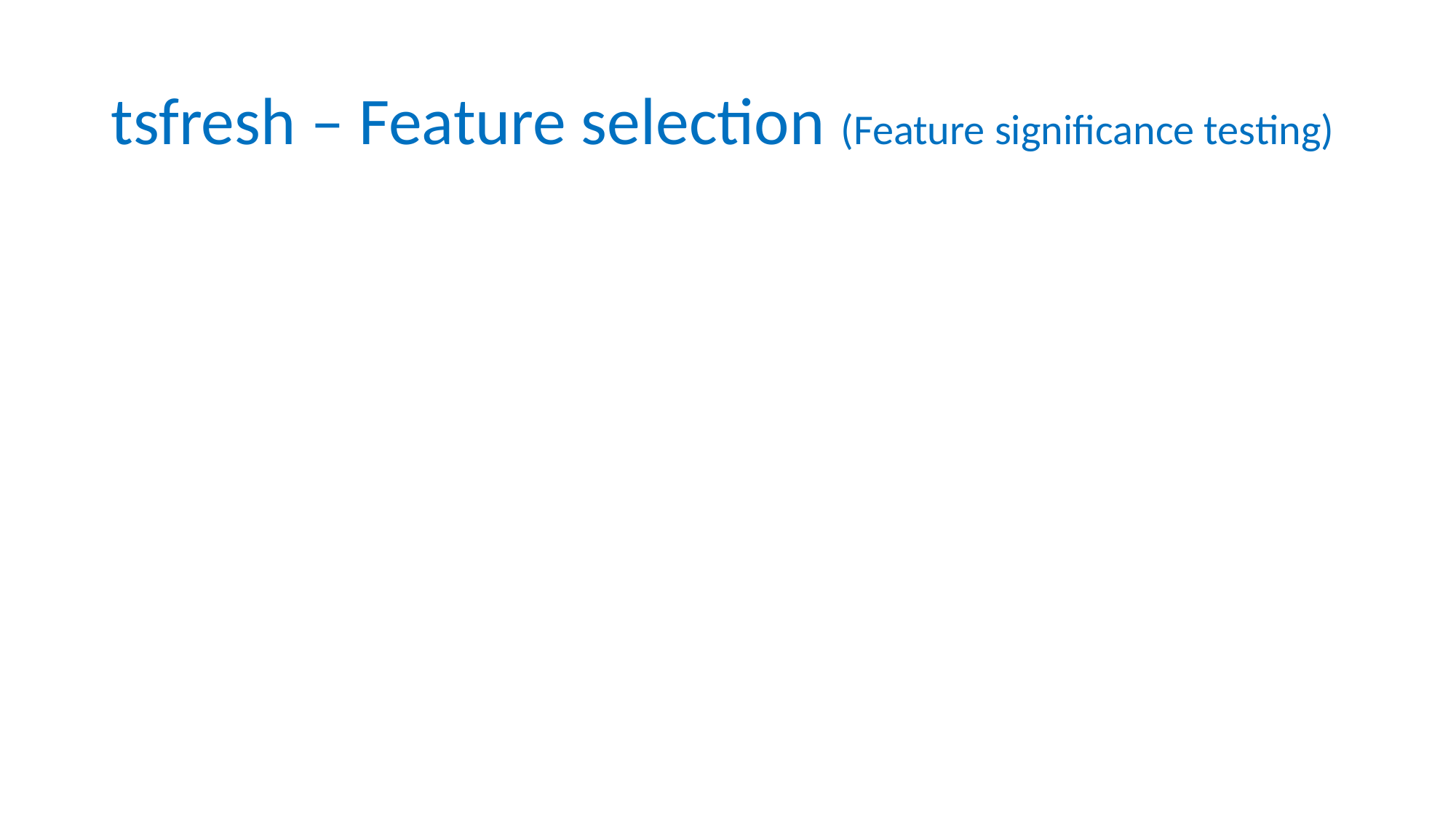

# tsfresh – Feature selection (Feature significance testing)